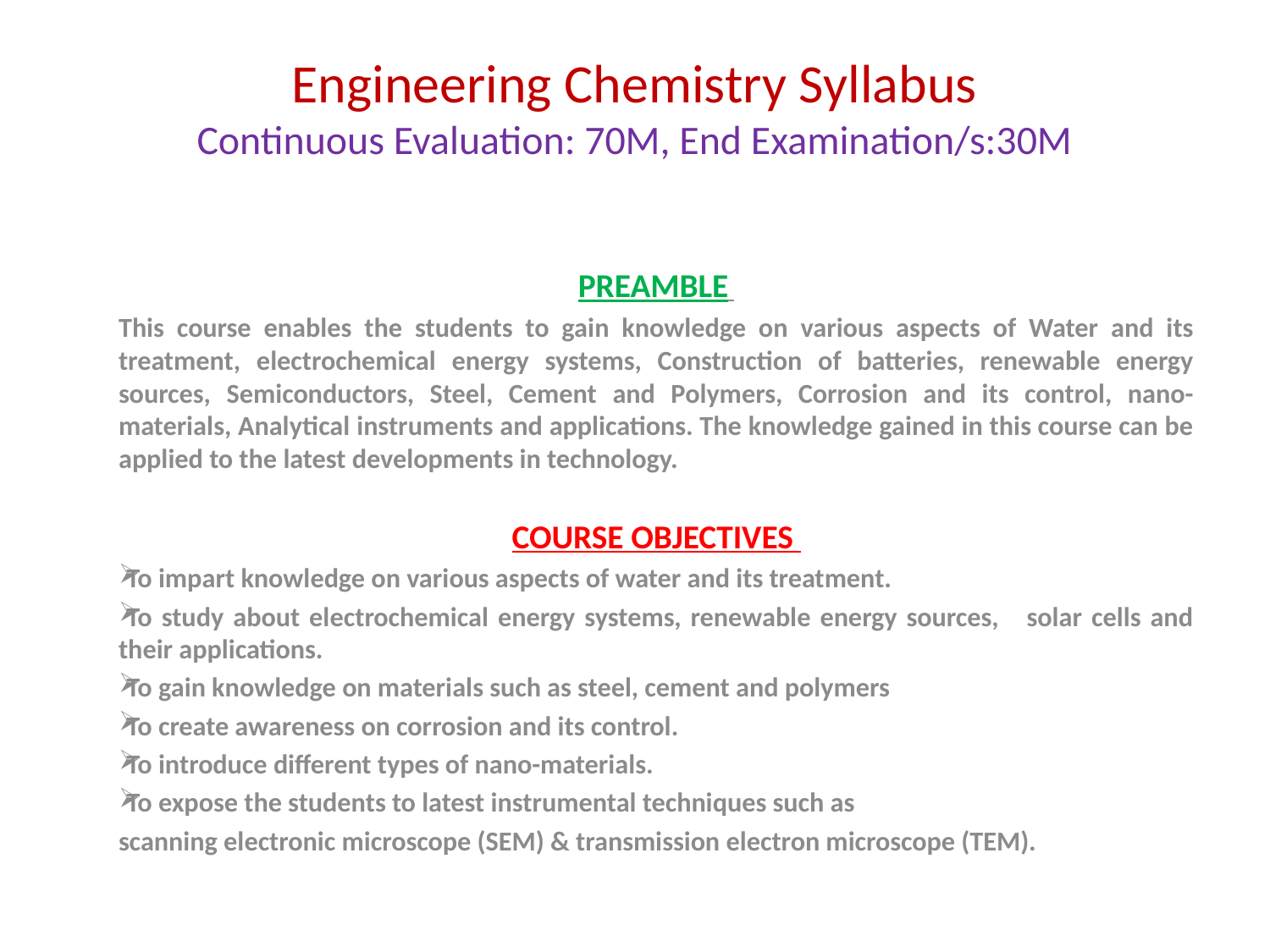

# Engineering Chemistry Syllabus Continuous Evaluation: 70M, End Examination/s:30M

PREAMBLE
This course enables the students to gain knowledge on various aspects of Water and its treatment, electrochemical energy systems, Construction of batteries, renewable energy sources, Semiconductors, Steel, Cement and Polymers, Corrosion and its control, nano-materials, Analytical instruments and applications. The knowledge gained in this course can be applied to the latest developments in technology.

COURSE OBJECTIVES
To impart knowledge on various aspects of water and its treatment.
To study about electrochemical energy systems, renewable energy sources,   solar cells and their applications.
To gain knowledge on materials such as steel, cement and polymers
To create awareness on corrosion and its control.
To introduce different types of nano-materials.
To expose the students to latest instrumental techniques such as
scanning electronic microscope (SEM) & transmission electron microscope (TEM).